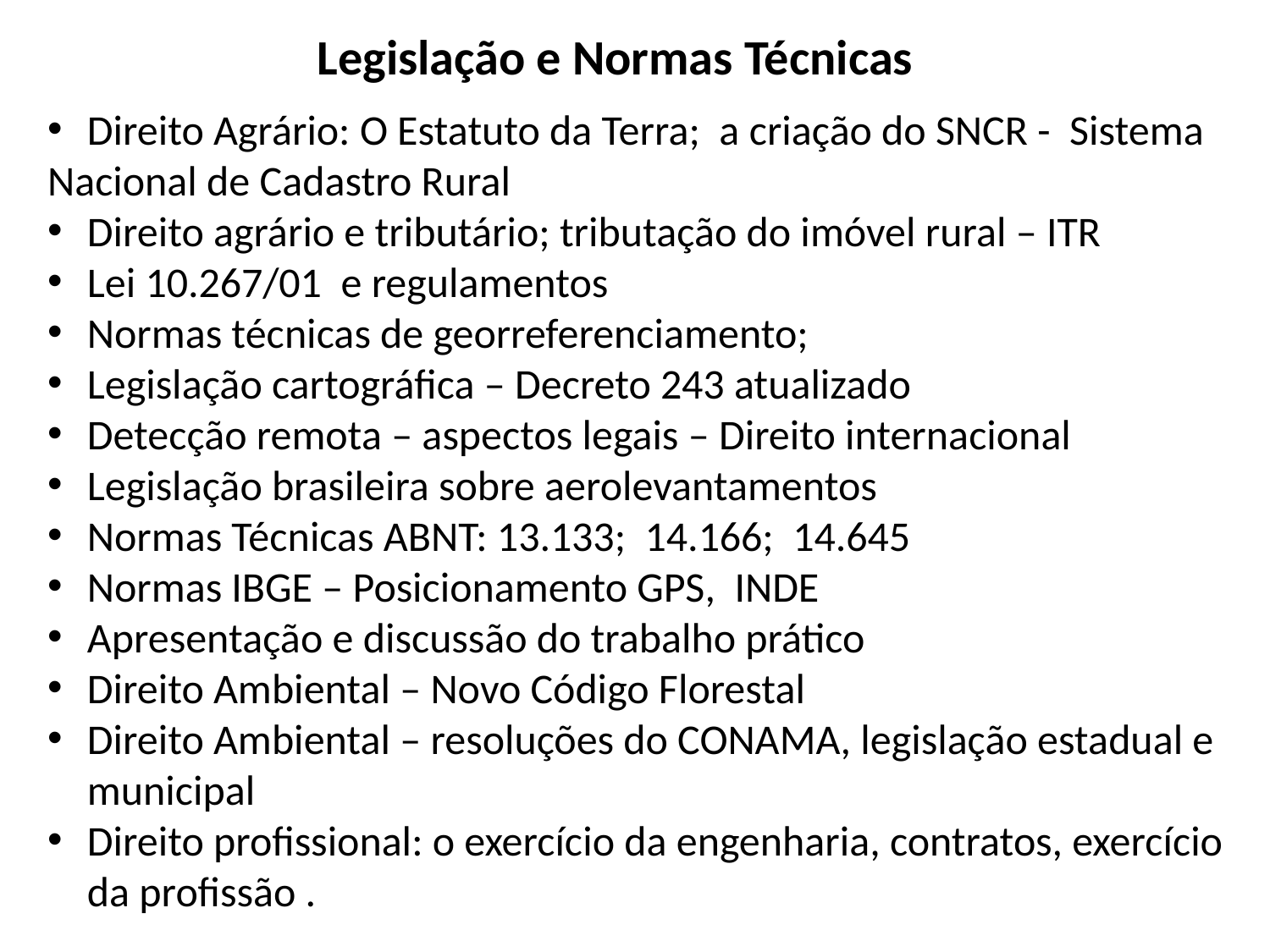

Legislação e Normas Técnicas
Direito Agrário: O Estatuto da Terra;  a criação do SNCR -  Sistema
Nacional de Cadastro Rural
Direito agrário e tributário; tributação do imóvel rural – ITR
Lei 10.267/01  e regulamentos
Normas técnicas de georreferenciamento;
Legislação cartográfica – Decreto 243 atualizado
Detecção remota – aspectos legais – Direito internacional
Legislação brasileira sobre aerolevantamentos
Normas Técnicas ABNT: 13.133;  14.166;  14.645
Normas IBGE – Posicionamento GPS,  INDE
Apresentação e discussão do trabalho prático
Direito Ambiental – Novo Código Florestal
Direito Ambiental – resoluções do CONAMA, legislação estadual e municipal
Direito profissional: o exercício da engenharia, contratos, exercício da profissão .